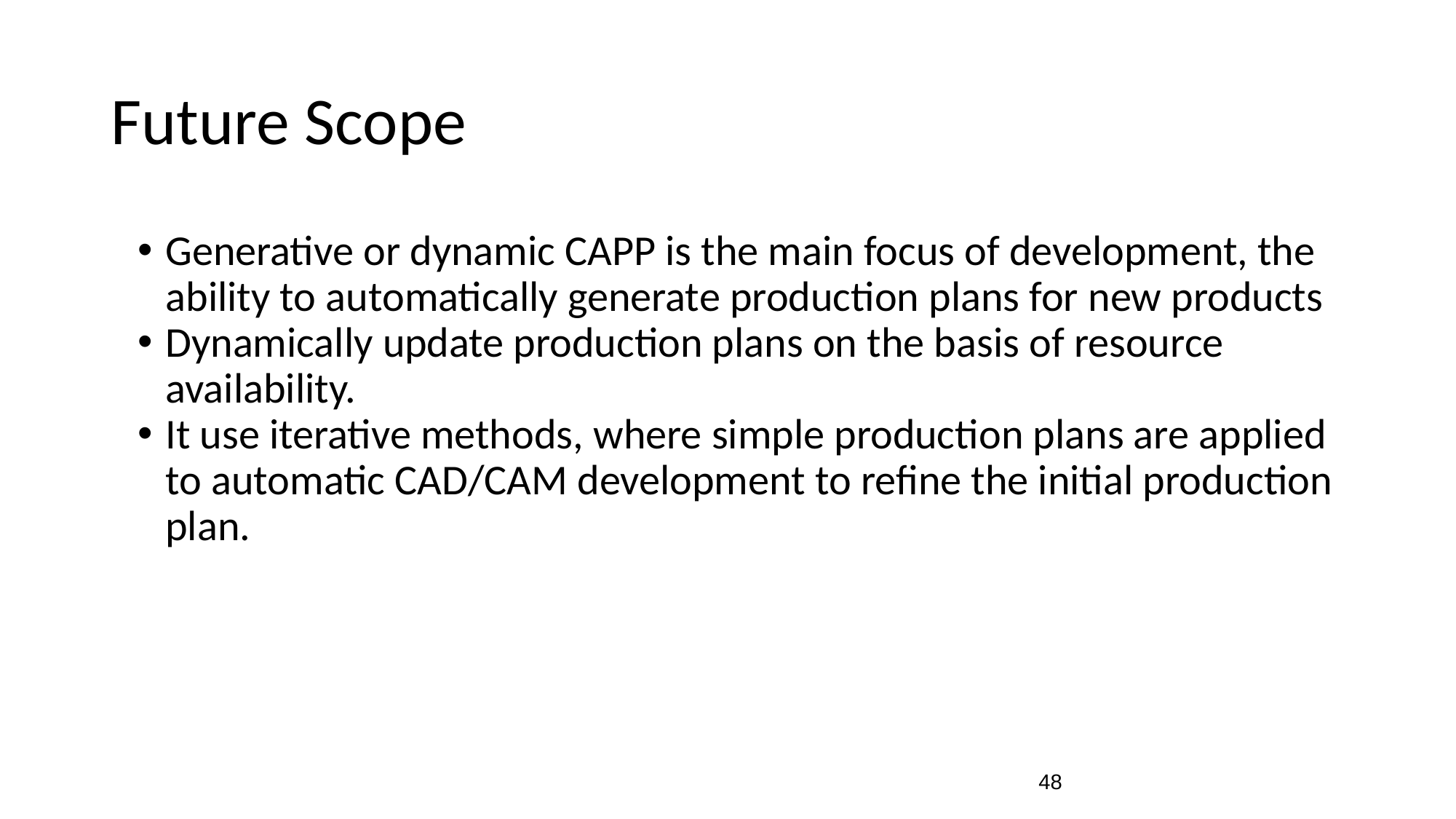

# Future Scope
Generative or dynamic CAPP is the main focus of development, the ability to automatically generate production plans for new products
Dynamically update production plans on the basis of resource availability.
It use iterative methods, where simple production plans are applied to automatic CAD/CAM development to refine the initial production plan.
48